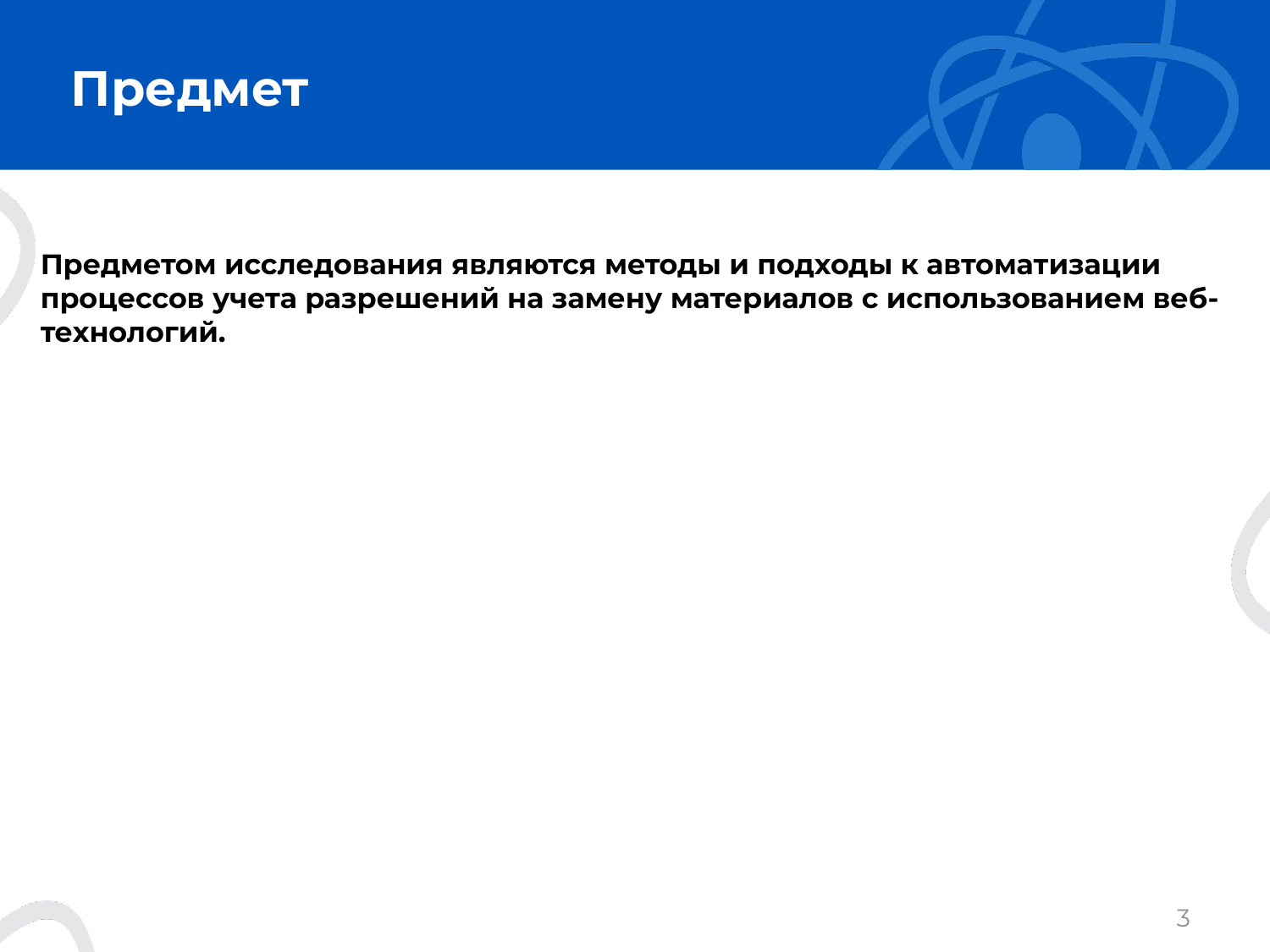

# Предмет
Предметом исследования являются методы и подходы к автоматизации процессов учета разрешений на замену материалов с использованием веб-технологий.